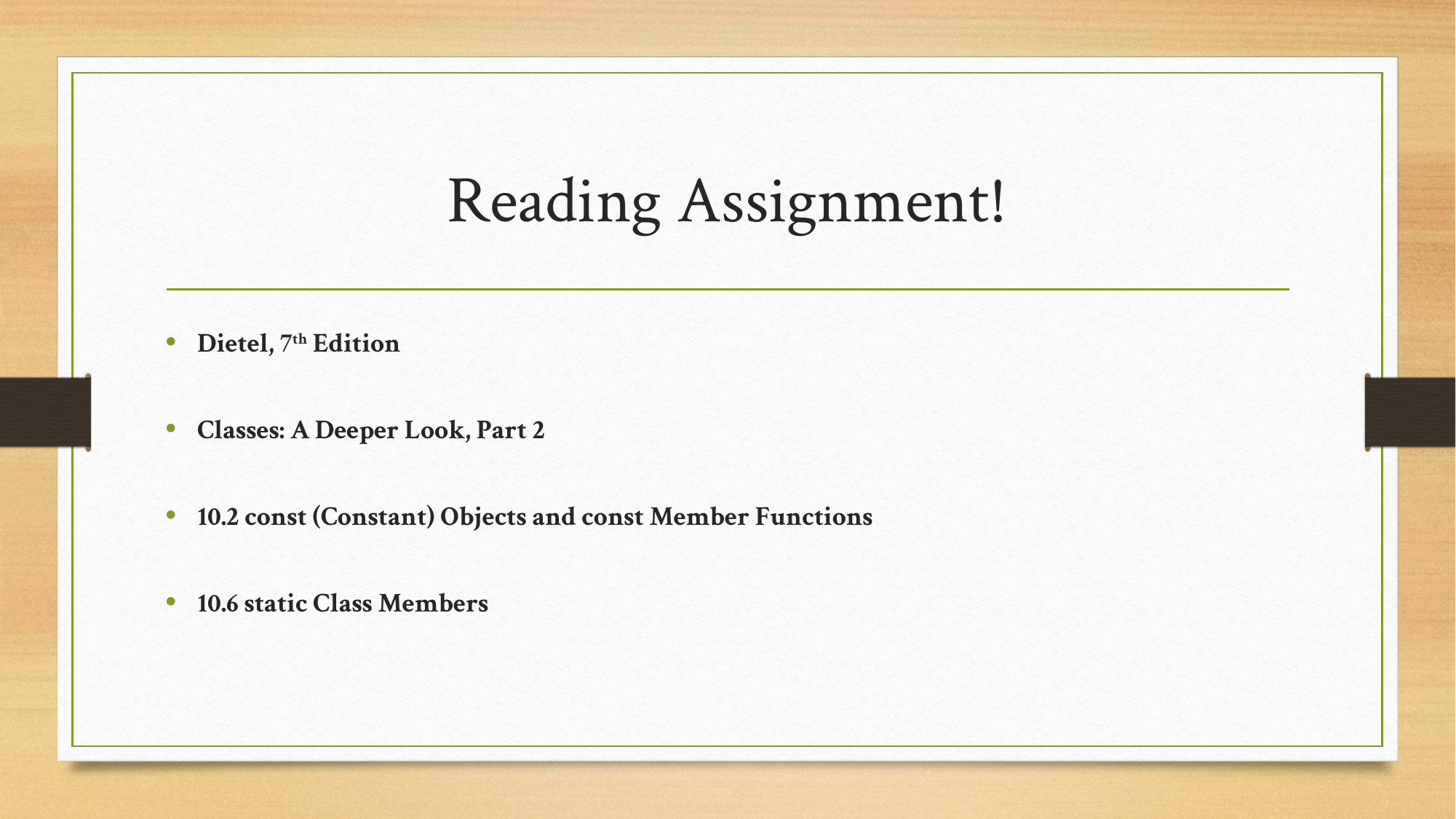

# Reading Assignment!
Dietel, 7th Edition

Classes: A Deeper Look, Part 2

10.2 const (Constant) Objects and const Member Functions

10.6 static Class Members